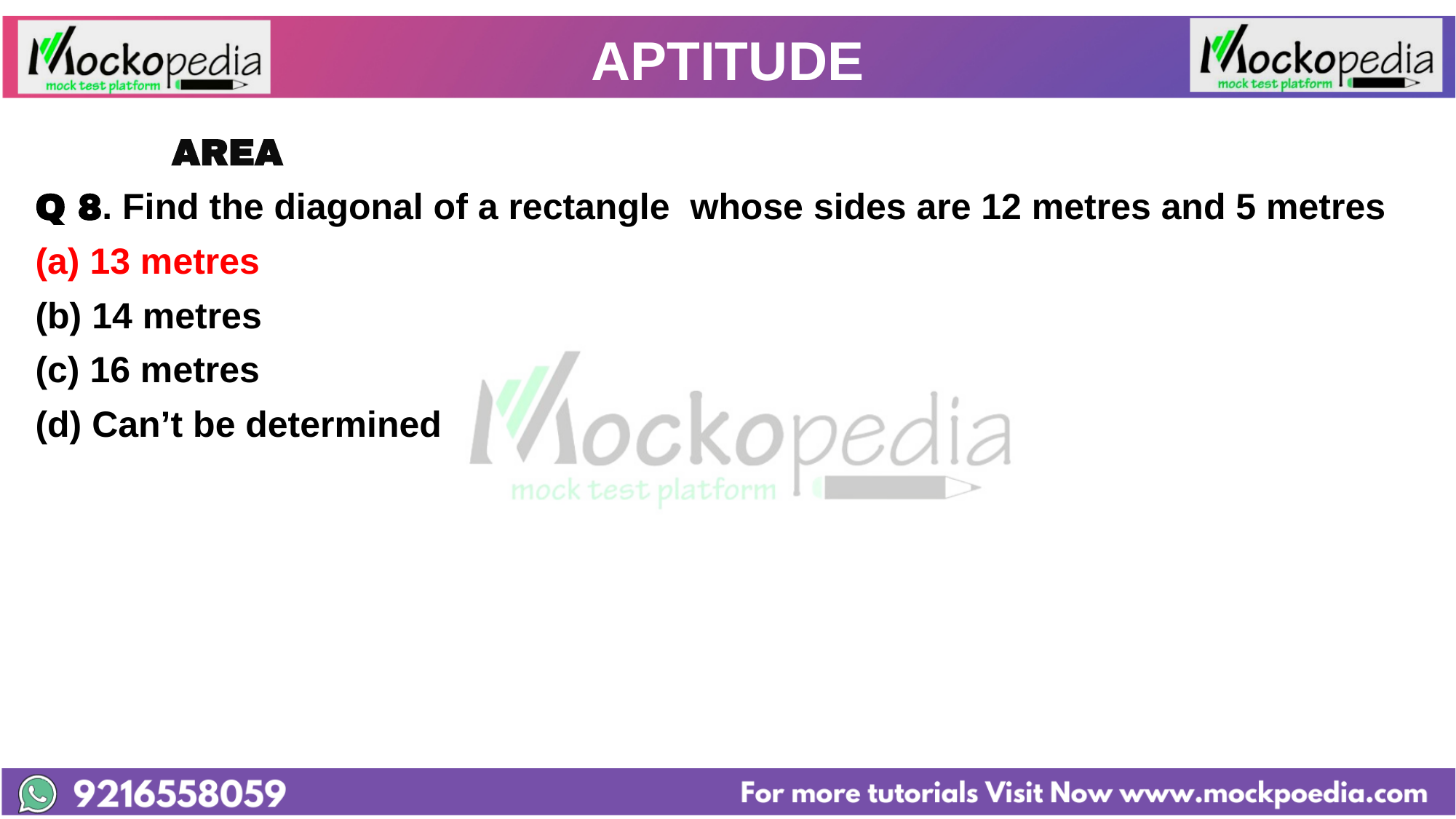

# APTITUDE
		AREA
Q 8. Find the diagonal of a rectangle  whose sides are 12 metres and 5 metres
(a) 13 metres
(b) 14 metres
(c) 16 metres
(d) Can’t be determined